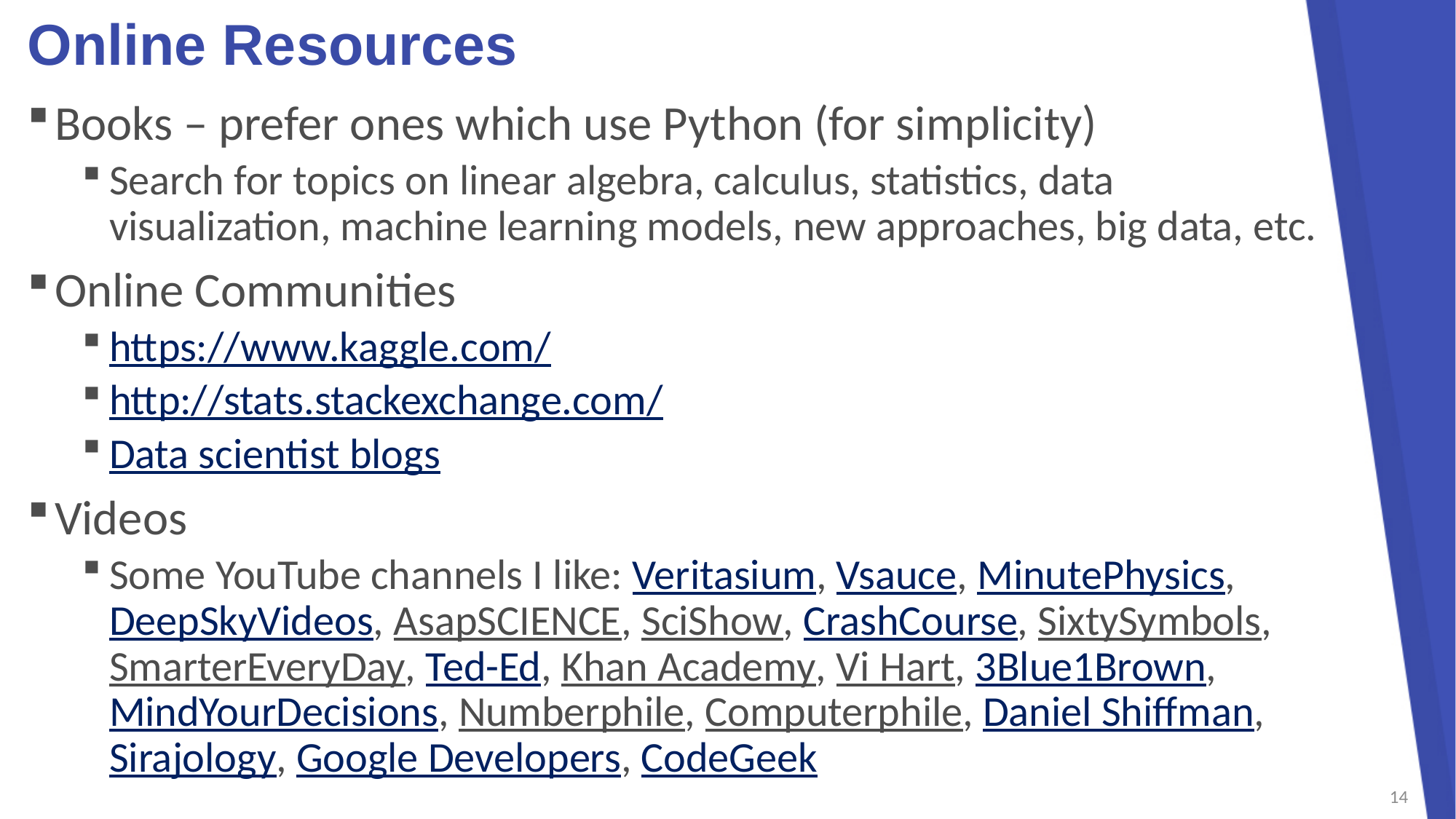

# Online Resources
Books – prefer ones which use Python (for simplicity)
Search for topics on linear algebra, calculus, statistics, data
visualization, machine learning models, new approaches, big data, etc.
Online Communities
https://www.kaggle.com/
http://stats.stackexchange.com/
Data scientist blogs
Videos
Some YouTube channels I like: Veritasium, Vsauce, MinutePhysics, DeepSkyVideos, AsapSCIENCE, SciShow, CrashCourse, SixtySymbols, SmarterEveryDay, Ted-Ed, Khan Academy, Vi Hart, 3Blue1Brown, MindYourDecisions, Numberphile, Computerphile, Daniel Shiffman, Sirajology, Google Developers, CodeGeek
14